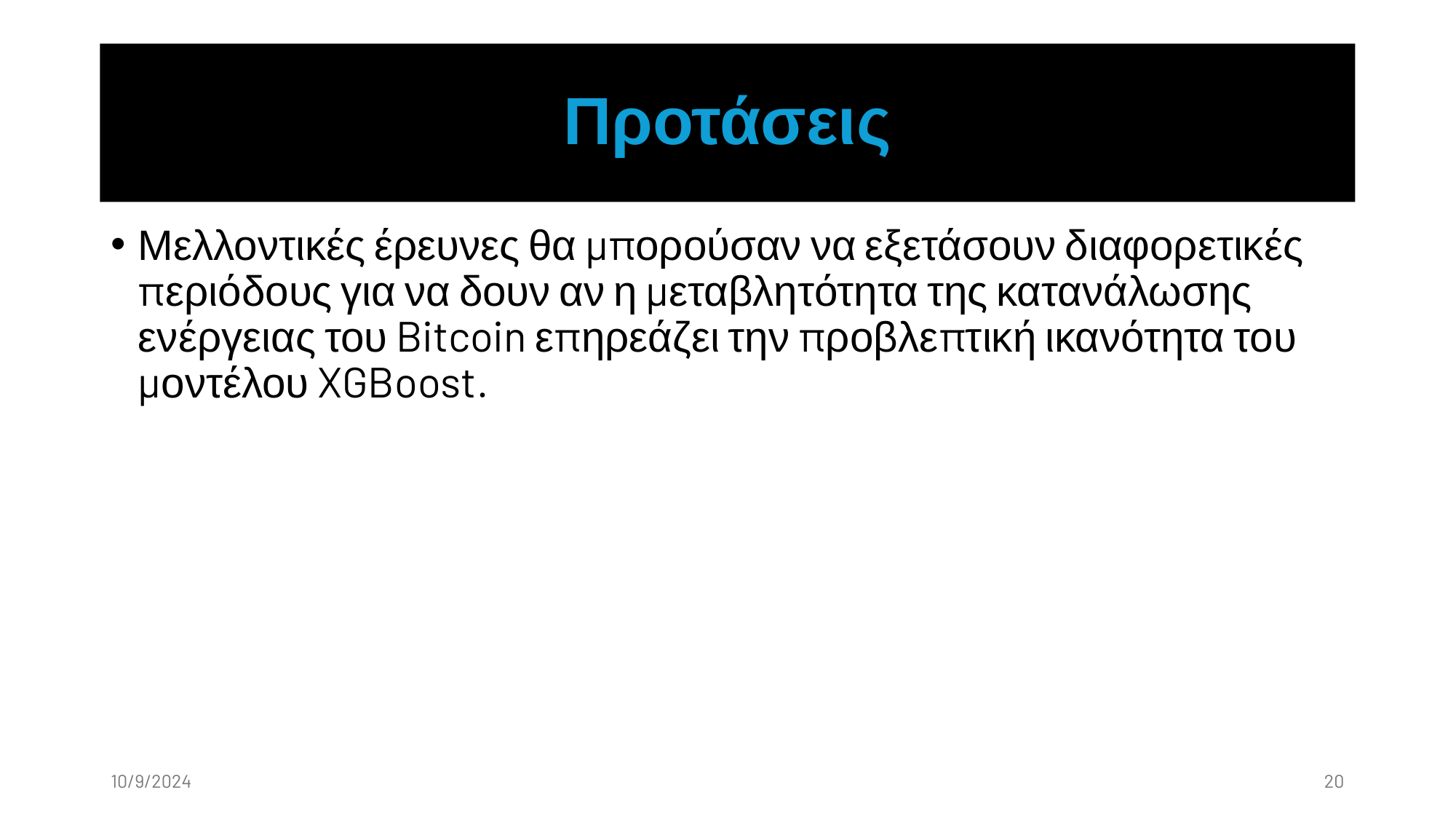

# Προτάσεις
Μελλοντικές έρευνες θα μπορούσαν να εξετάσουν διαφορετικές περιόδους για να δουν αν η μεταβλητότητα της κατανάλωσης ενέργειας του Bitcoin επηρεάζει την προβλεπτική ικανότητα του μοντέλου XGBoost.
10/9/2024
20